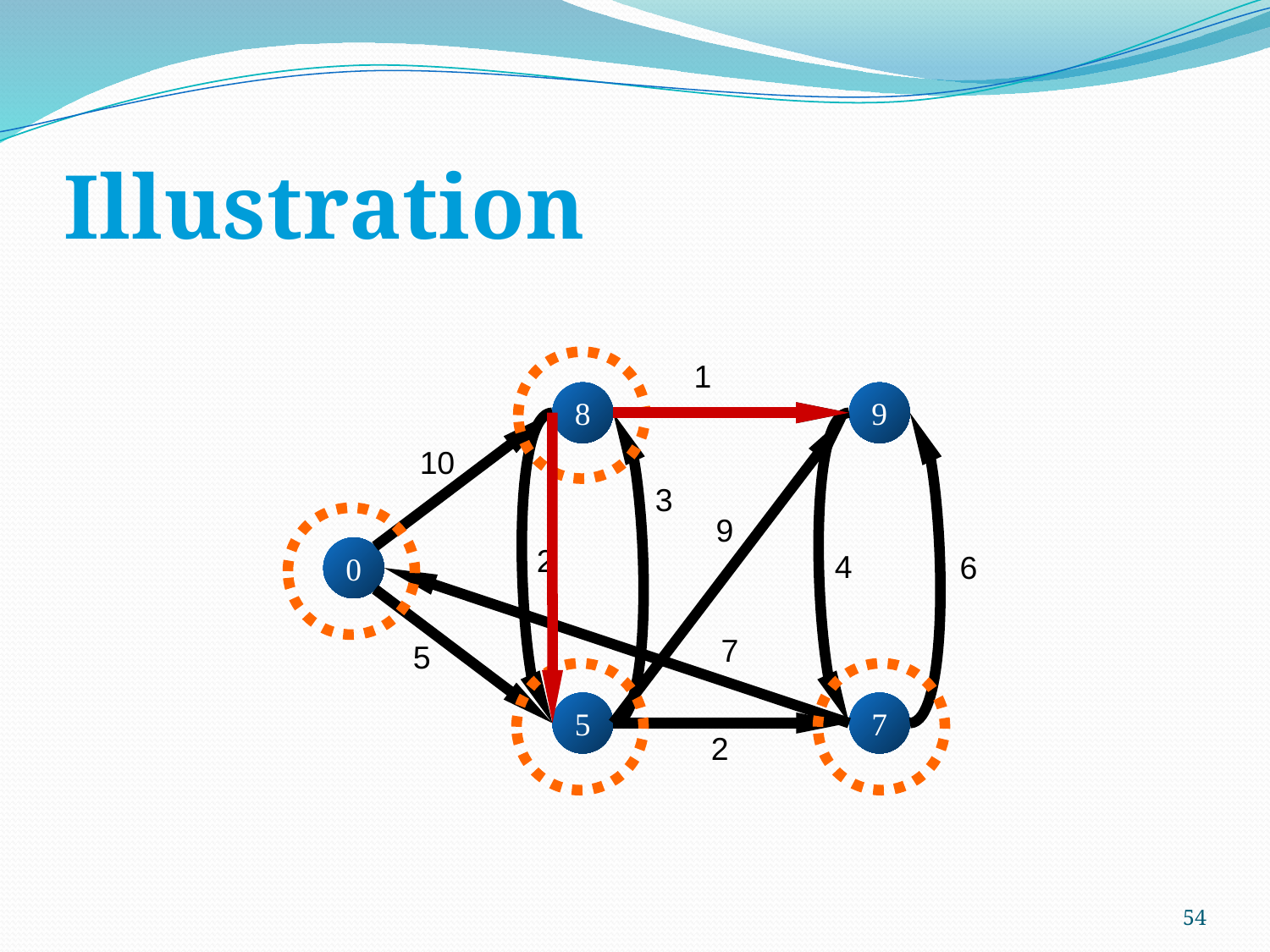

# Illustration
1

8
9
10
3
9

2
0
4
6
7
5

5
7
2
54